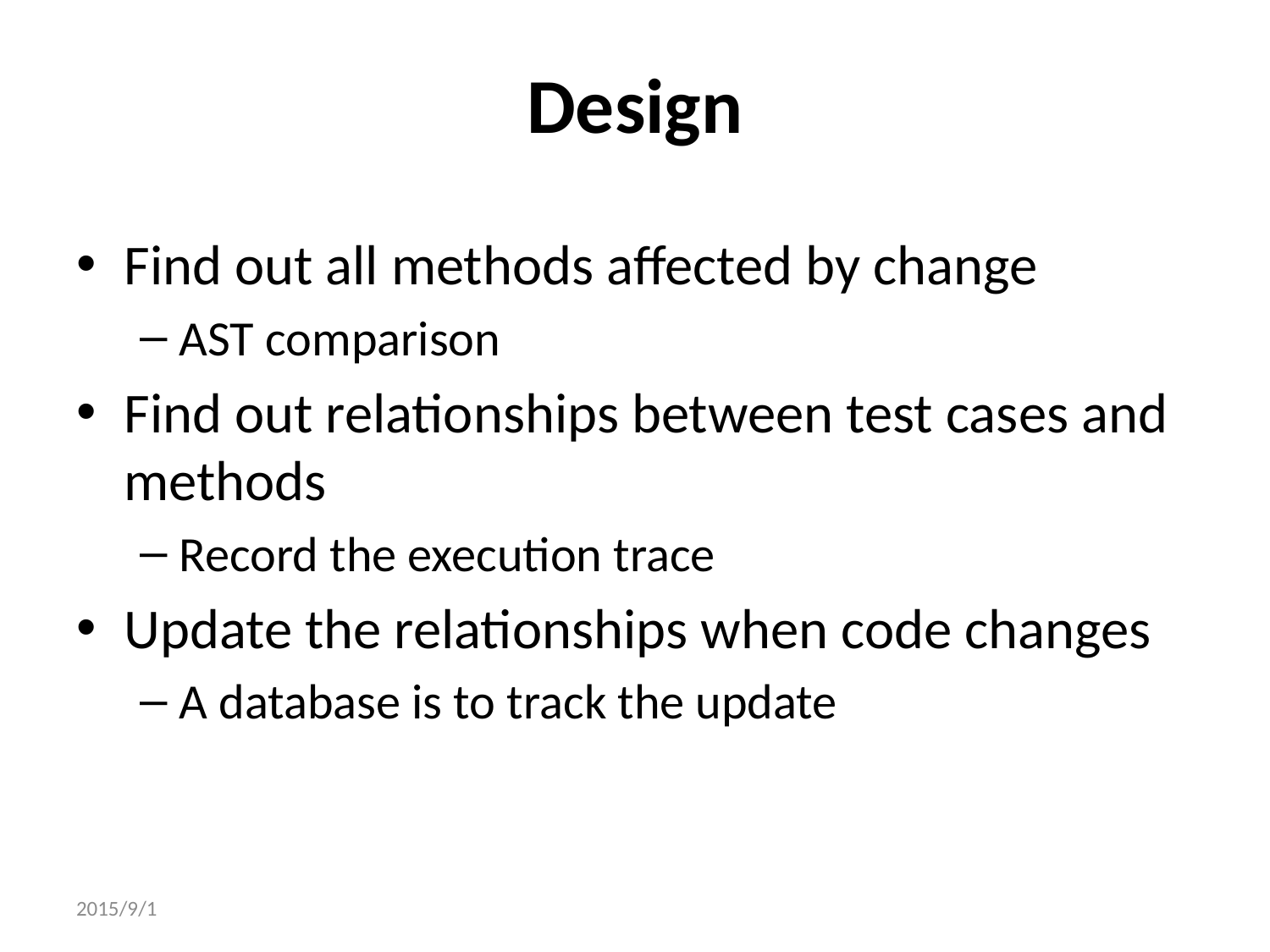

# Design
Find out all methods affected by change
AST comparison
Find out relationships between test cases and methods
Record the execution trace
Update the relationships when code changes
A database is to track the update
2015/9/1